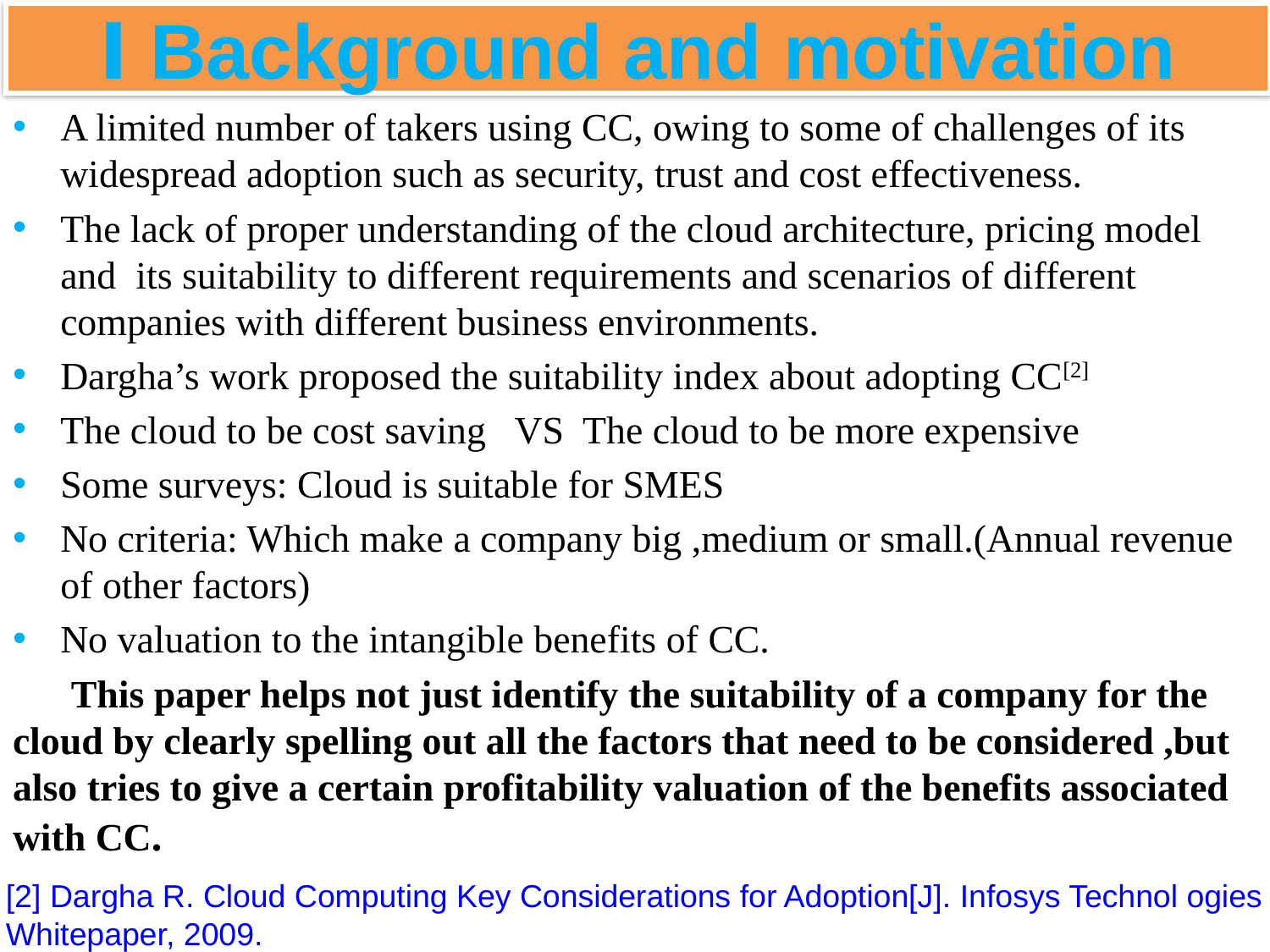

# Ⅰ Background and motivation
A limited number of takers using CC, owing to some of challenges of its widespread adoption such as security, trust and cost effectiveness.
The lack of proper understanding of the cloud architecture, pricing model and  its suitability to different requirements and scenarios of different companies with different business environments.
Dargha’s work proposed the suitability index about adopting CC[2]
The cloud to be cost saving   VS  The cloud to be more expensive
Some surveys: Cloud is suitable for SMES
No criteria: Which make a company big ,medium or small.(Annual revenue of other factors)
No valuation to the intangible benefits of CC.
      This paper helps not just identify the suitability of a company for the cloud by clearly spelling out all the factors that need to be considered ,but also tries to give a certain profitability valuation of the benefits associated with CC.

[2] Dargha R. Cloud Computing Key Considerations for Adoption[J]. Infosys Technol ogies Whitepaper, 2009.